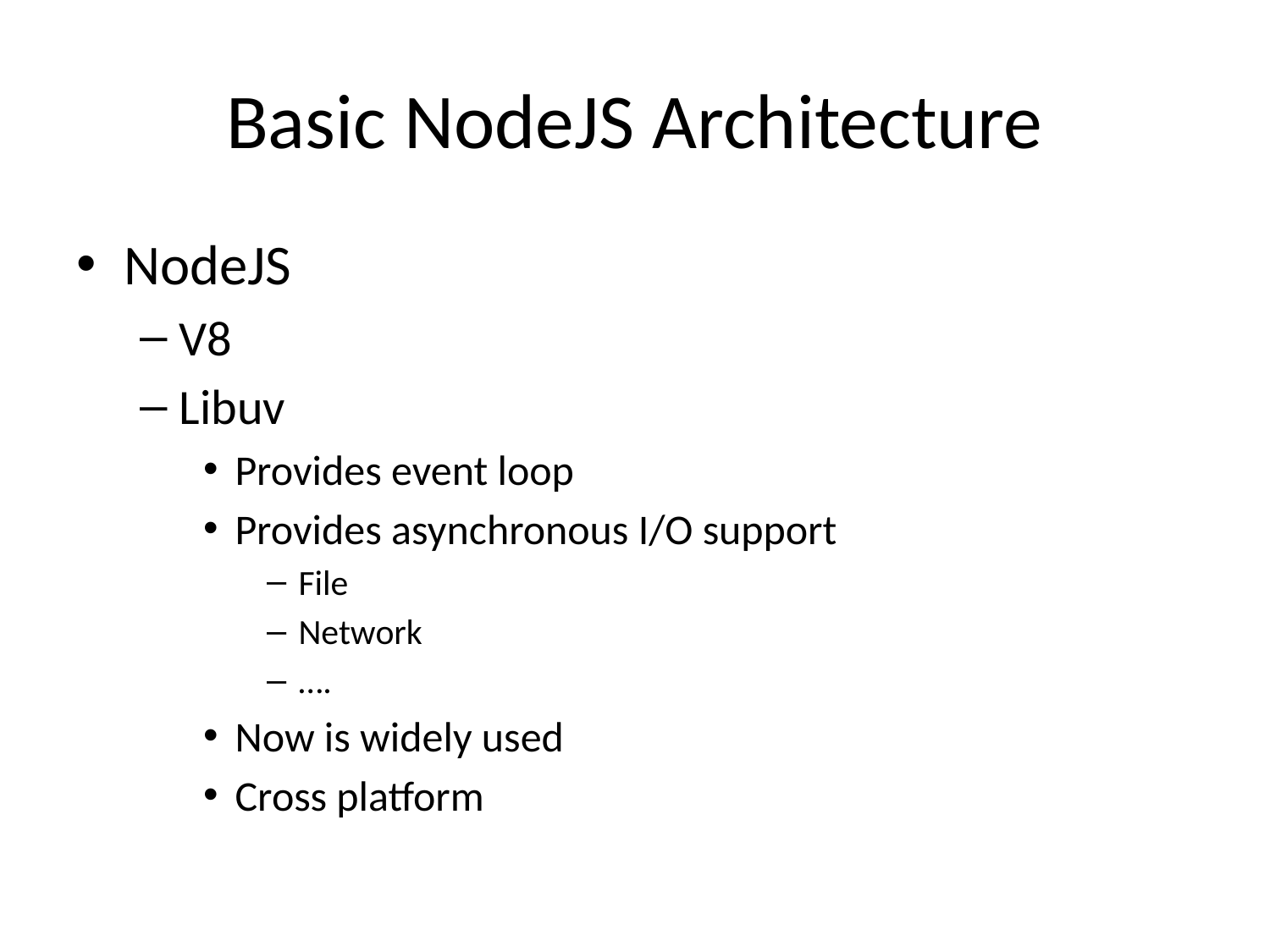

# Basic NodeJS Architecture
NodeJS
V8
Libuv
Provides event loop
Provides asynchronous I/O support
File
Network
….
Now is widely used
Cross platform